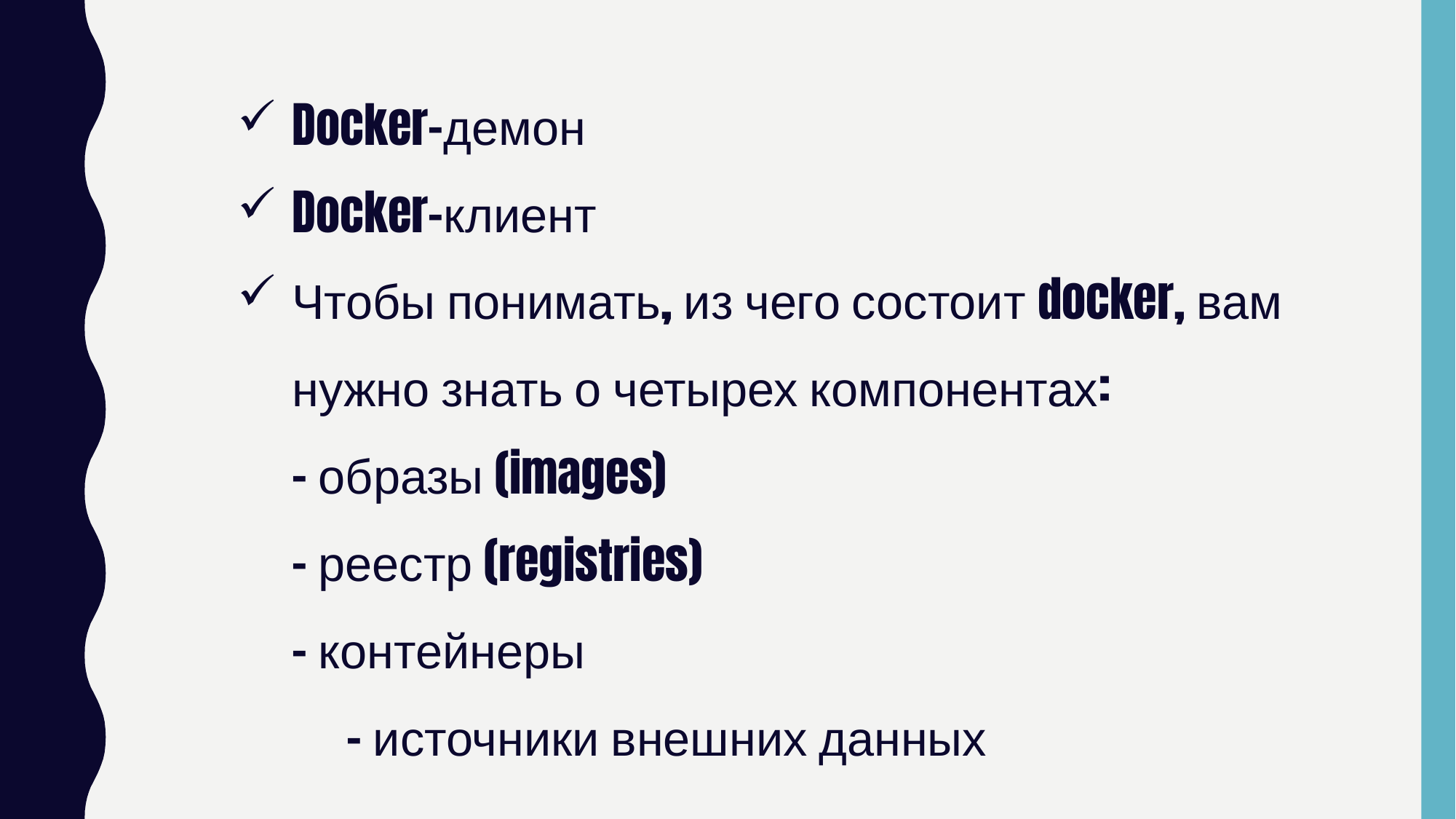

#

Docker-демон
Docker-клиент
Чтобы понимать, из чего состоит docker, вам нужно знать о четырех компонентах:
- образы (images)
- реестр (registries)
- контейнеры
	- источники внешних данных